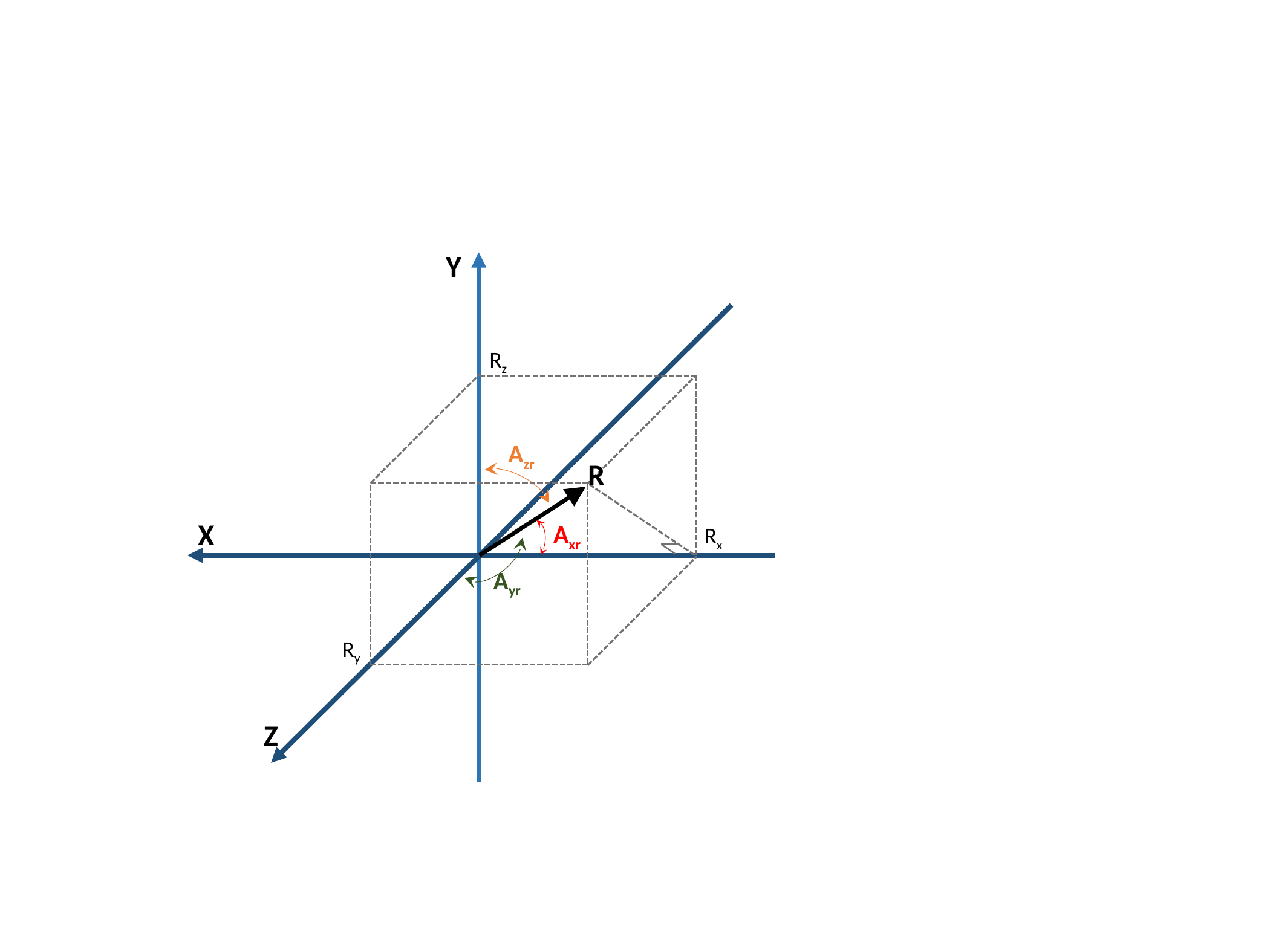

Y
Rz
Azr
R

X
Axr
Rx

Ayr
Ry
Z